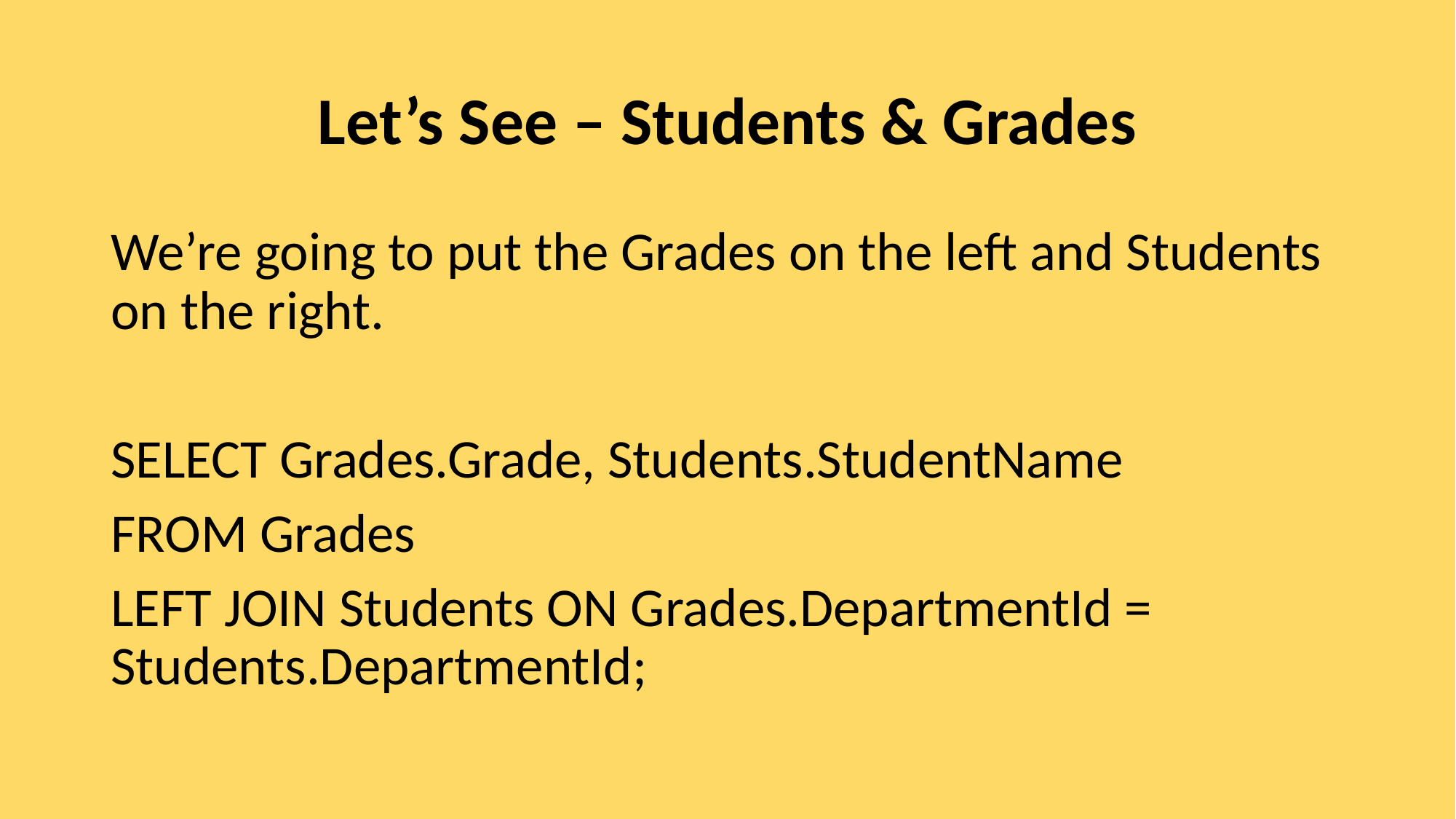

# Let’s See – Students & Grades
We’re going to put the Grades on the left and Students on the right.

SELECT Grades.Grade, Students.StudentName
FROM Grades
LEFT JOIN Students ON Grades.DepartmentId = Students.DepartmentId;